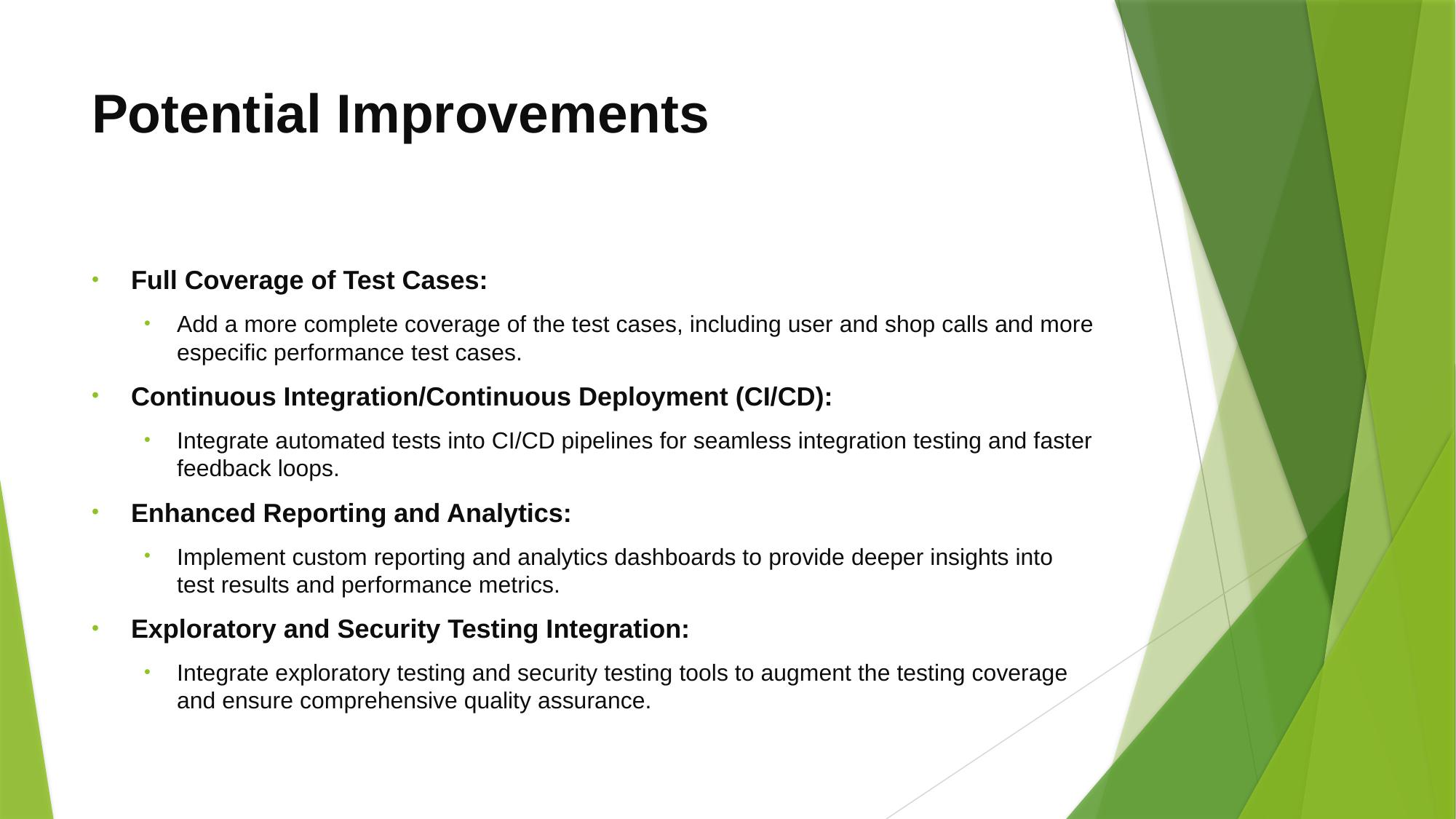

# Potential Improvements
Full Coverage of Test Cases:
Add a more complete coverage of the test cases, including user and shop calls and more especific performance test cases.
Continuous Integration/Continuous Deployment (CI/CD):
Integrate automated tests into CI/CD pipelines for seamless integration testing and faster feedback loops.
Enhanced Reporting and Analytics:
Implement custom reporting and analytics dashboards to provide deeper insights into test results and performance metrics.
Exploratory and Security Testing Integration:
Integrate exploratory testing and security testing tools to augment the testing coverage and ensure comprehensive quality assurance.